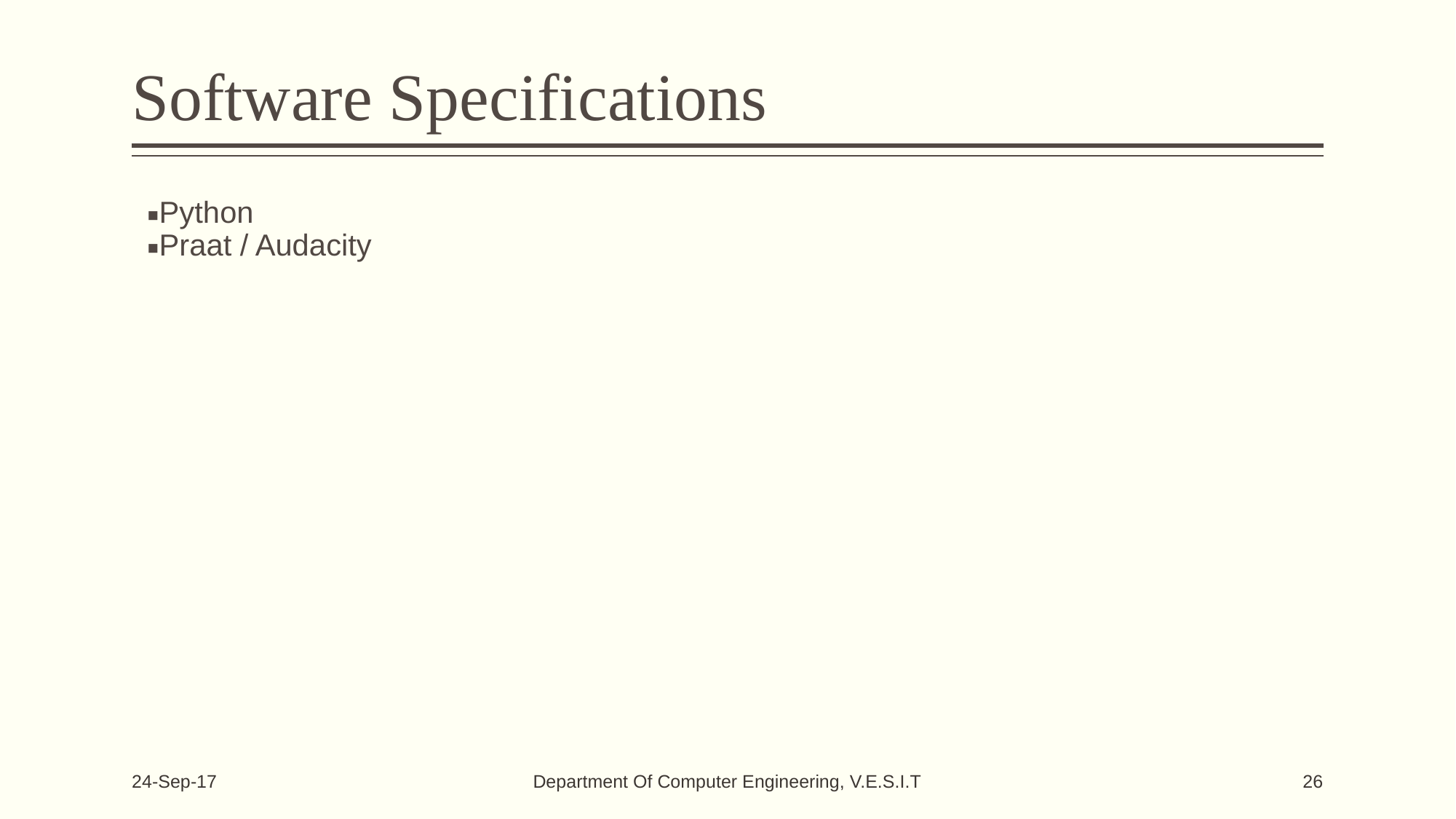

# Software Specifications
Python
Praat / Audacity

Department Of Computer Engineering, V.E.S.I.T
24-Sep-17
26